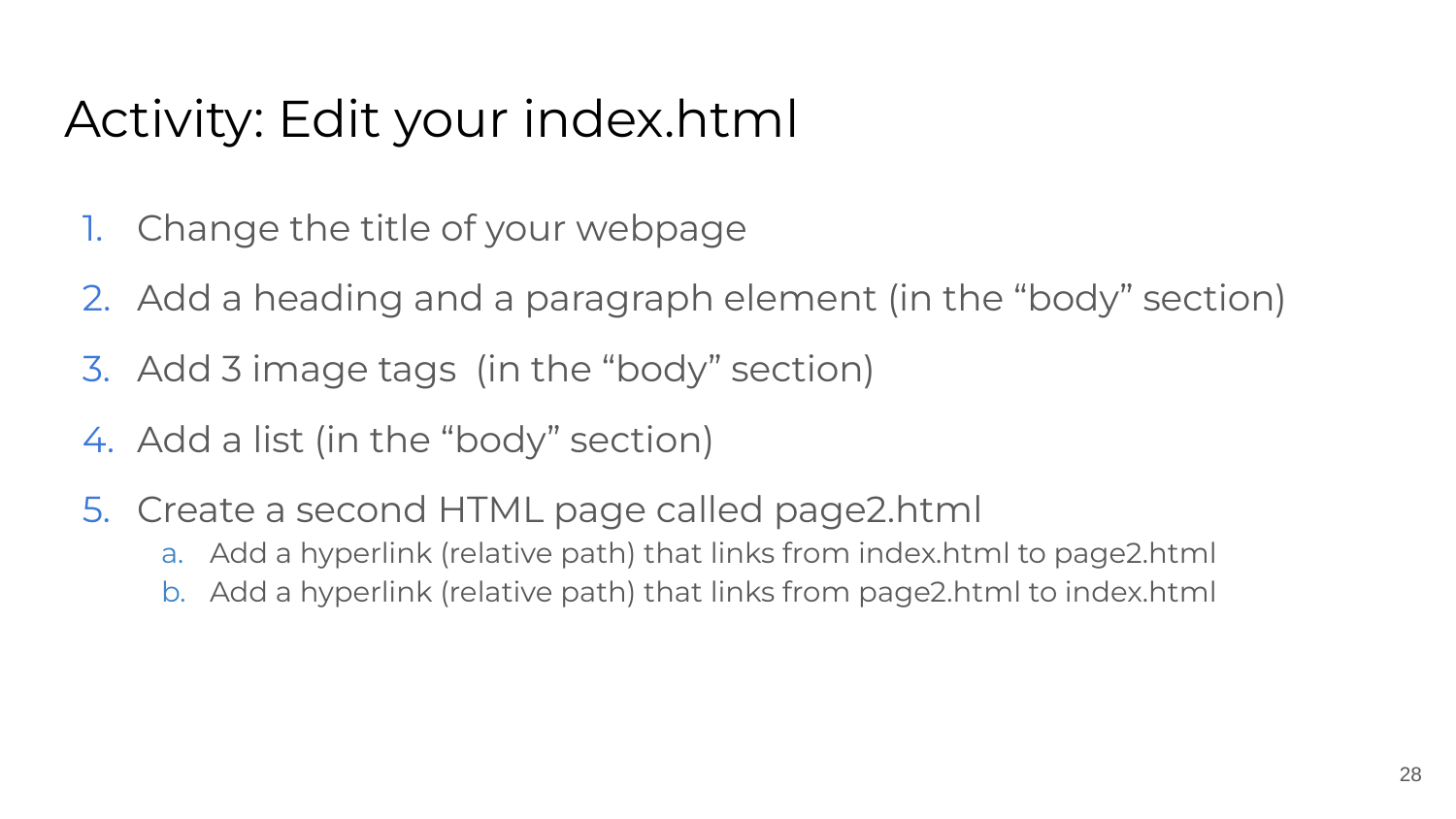

# Activity: Edit your index.html
Change the title of your webpage
Add a heading and a paragraph element (in the “body” section)
Add 3 image tags  (in the “body” section)
Add a list (in the “body” section)
Create a second HTML page called page2.html
Add a hyperlink (relative path) that links from index.html to page2.html
Add a hyperlink (relative path) that links from page2.html to index.html
28